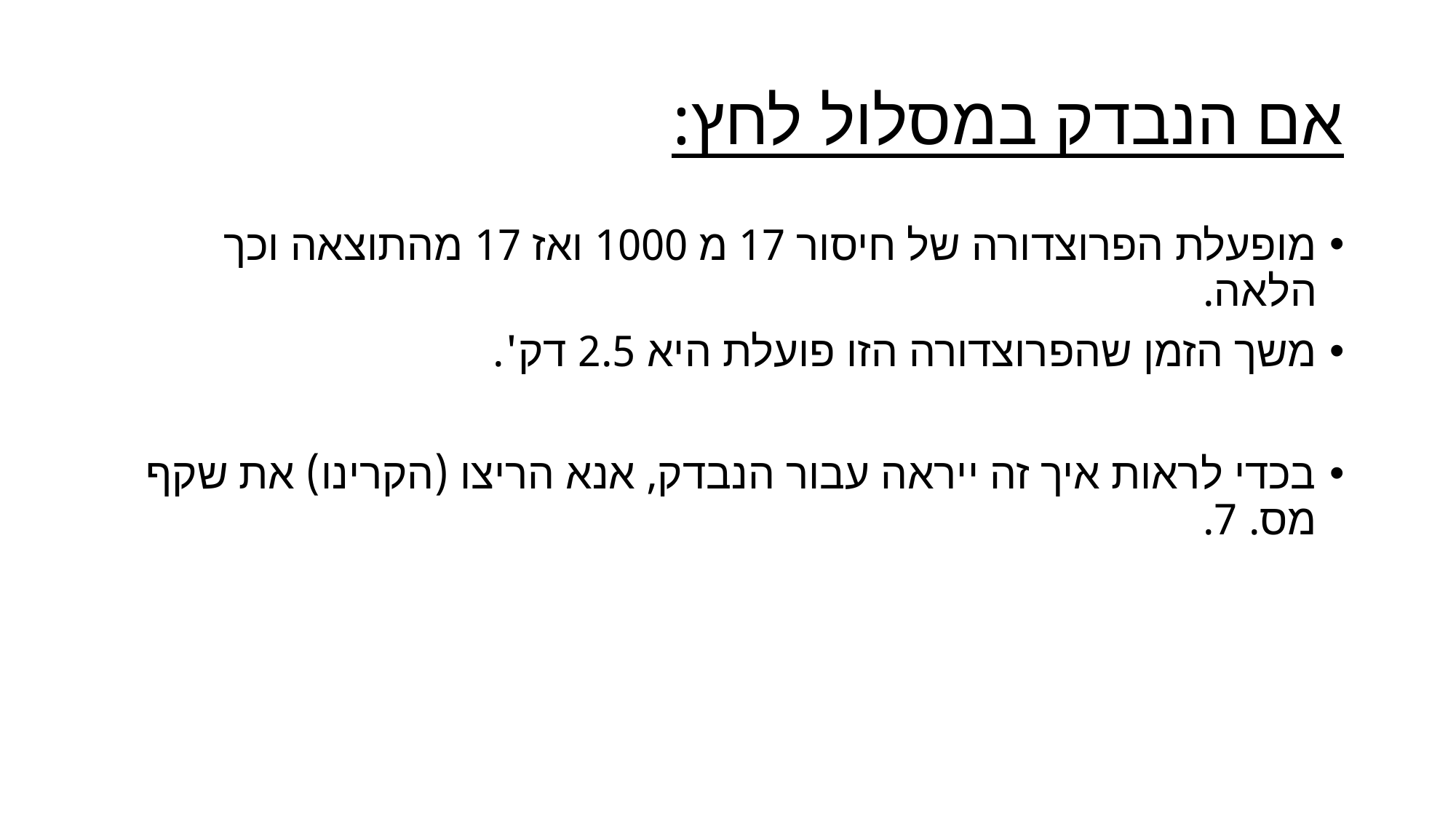

# אם הנבדק במסלול לחץ:
מופעלת הפרוצדורה של חיסור 17 מ 1000 ואז 17 מהתוצאה וכך הלאה.
משך הזמן שהפרוצדורה הזו פועלת היא 2.5 דק'.

בכדי לראות איך זה ייראה עבור הנבדק, אנא הריצו (הקרינו) את שקף מס. 7.